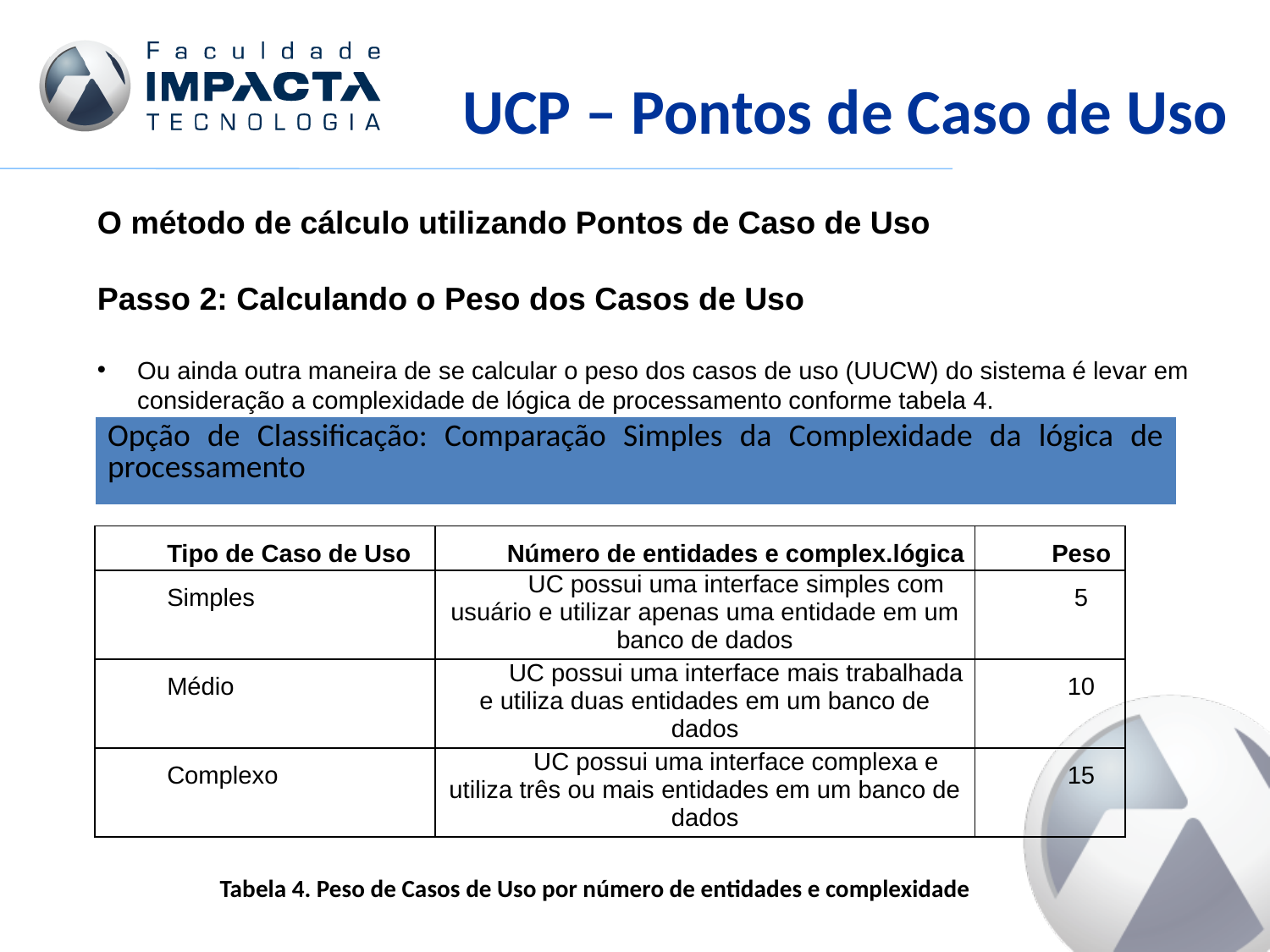

UCP – Pontos de Caso de Uso
O método de cálculo utilizando Pontos de Caso de Uso

Passo 2: Calculando o Peso dos Casos de Uso

Ou ainda outra maneira de se calcular o peso dos casos de uso (UUCW) do sistema é levar em consideração a complexidade de lógica de processamento conforme tabela 4.
| Opção de Classificação: Comparação Simples da Complexidade da lógica de processamento |
| --- |
| Tipo de Caso de Uso | Número de entidades e complex.lógica | Peso |
| --- | --- | --- |
| Simples | UC possui uma interface simples com usuário e utilizar apenas uma entidade em um banco de dados | 5 |
| Médio | UC possui uma interface mais trabalhada e utiliza duas entidades em um banco de dados | 10 |
| Complexo | UC possui uma interface complexa e utiliza três ou mais entidades em um banco de dados | 15 |
Tabela 4. Peso de Casos de Uso por número de entidades e complexidade